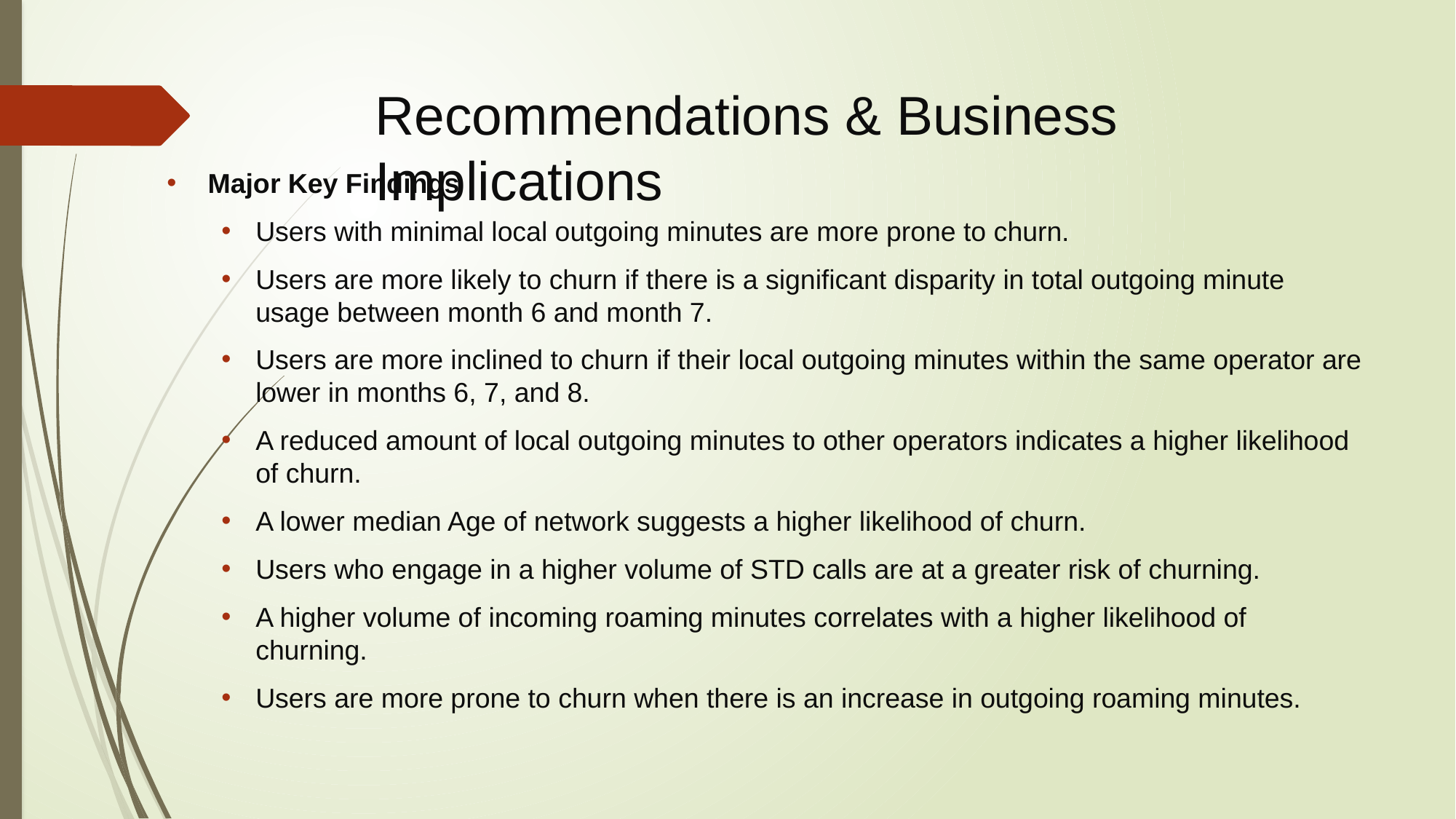

# Recommendations & Business Implications
Major Key Findings :
Users with minimal local outgoing minutes are more prone to churn.
Users are more likely to churn if there is a significant disparity in total outgoing minute usage between month 6 and month 7.
Users are more inclined to churn if their local outgoing minutes within the same operator are lower in months 6, 7, and 8.
A reduced amount of local outgoing minutes to other operators indicates a higher likelihood of churn.
A lower median Age of network suggests a higher likelihood of churn.
Users who engage in a higher volume of STD calls are at a greater risk of churning.
A higher volume of incoming roaming minutes correlates with a higher likelihood of churning.
Users are more prone to churn when there is an increase in outgoing roaming minutes.